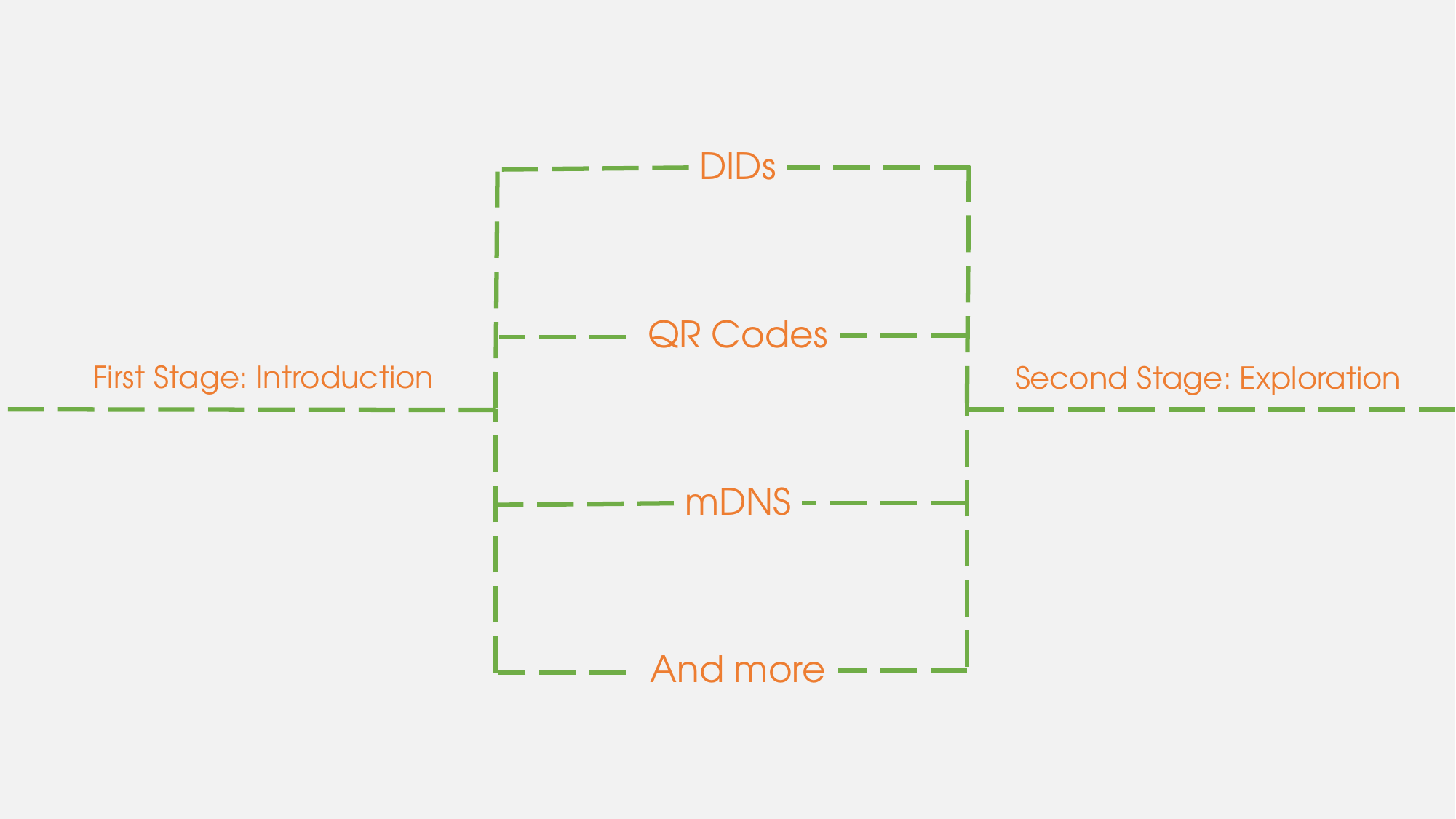

DIDs
QR Codes
 First Stage: Introduction
 Second Stage: Exploration
mDNS
And more